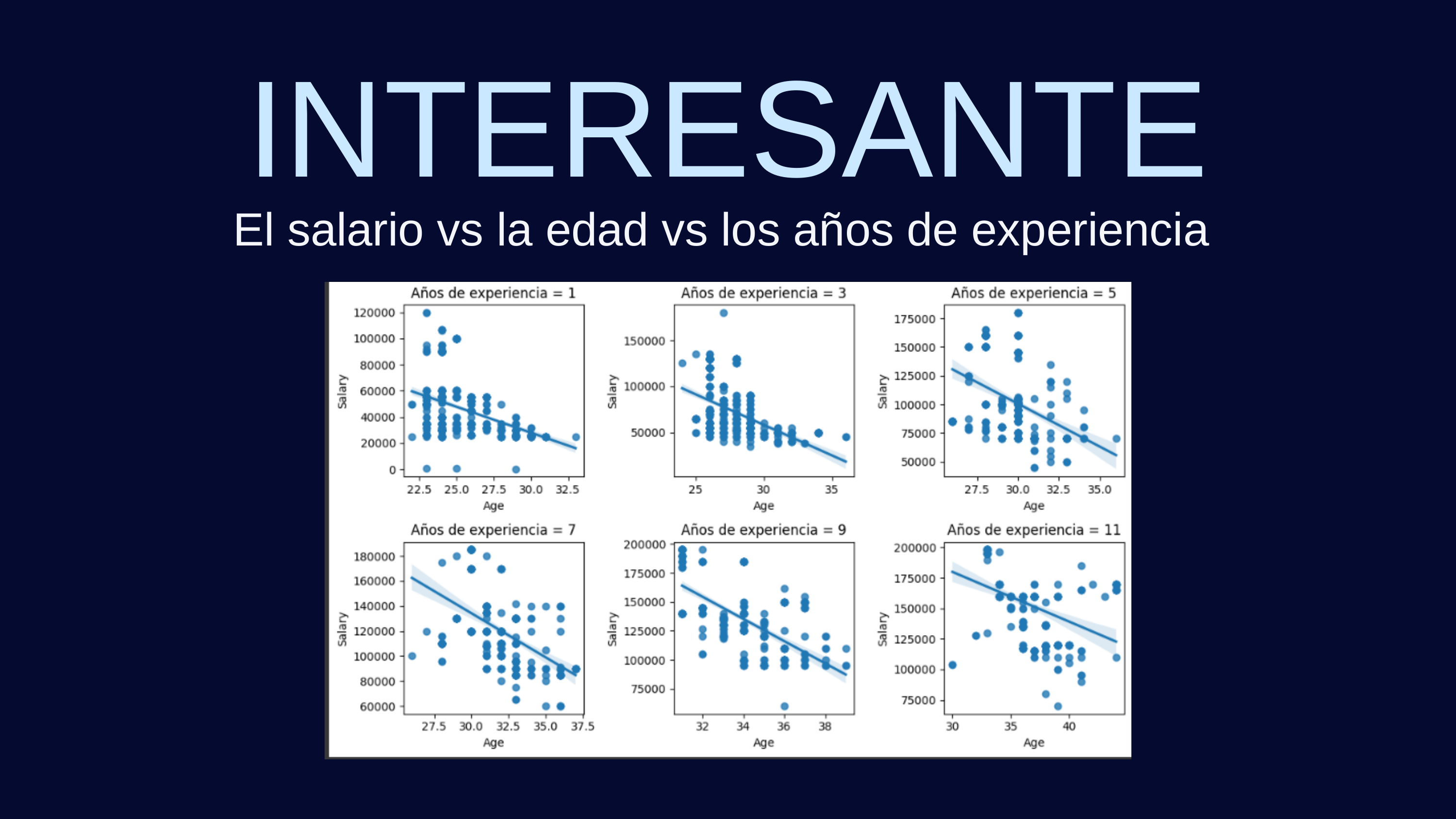

INTERESANTE
El salario vs la edad vs los años de experiencia